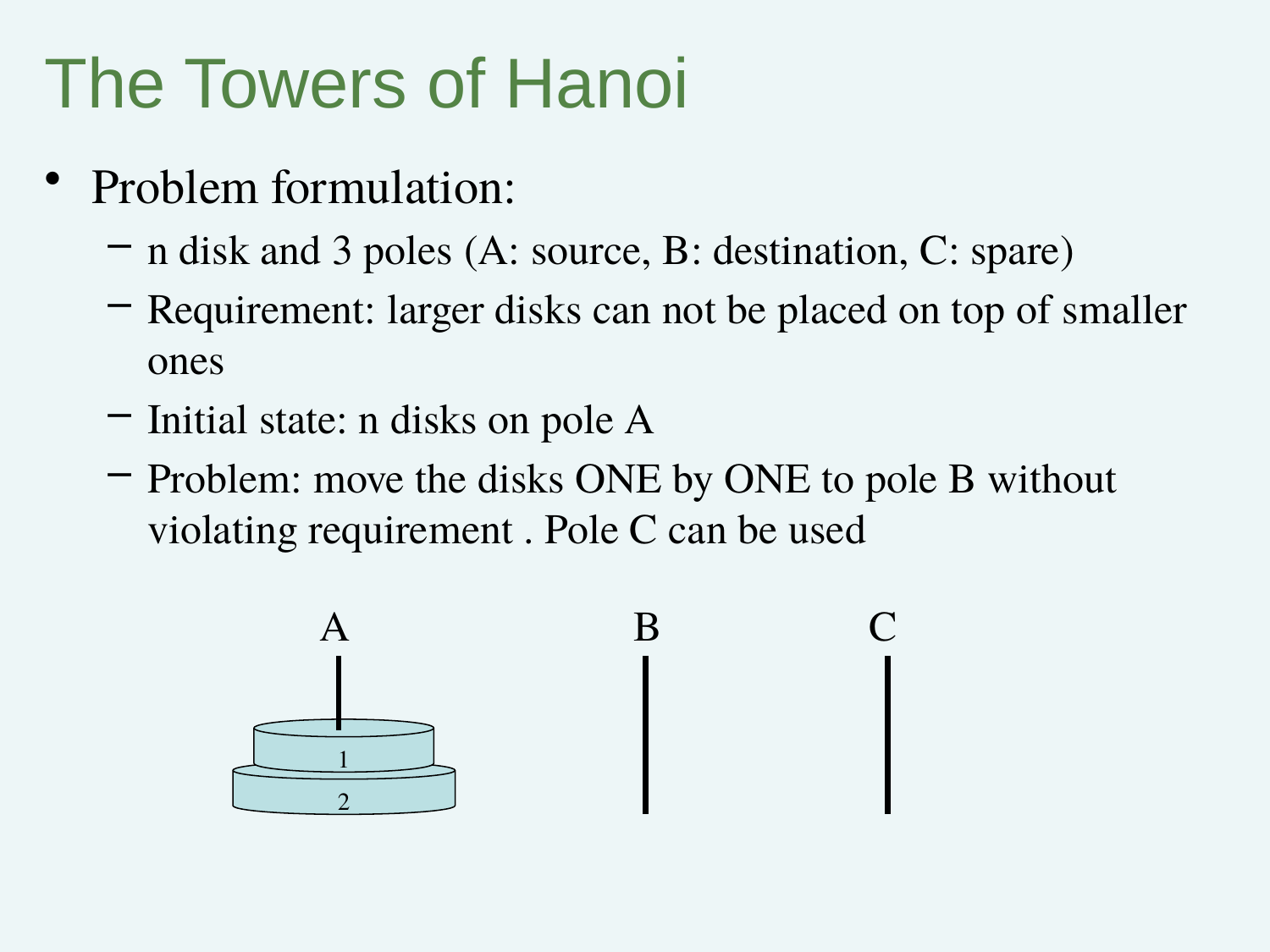

# The Towers of Hanoi
Problem formulation:
n disk and 3 poles (A: source, B: destination, C: spare)
Requirement: larger disks can not be placed on top of smaller ones
Initial state: n disks on pole A
Problem: move the disks ONE by ONE to pole B without violating requirement . Pole C can be used
A
B
C
1
2